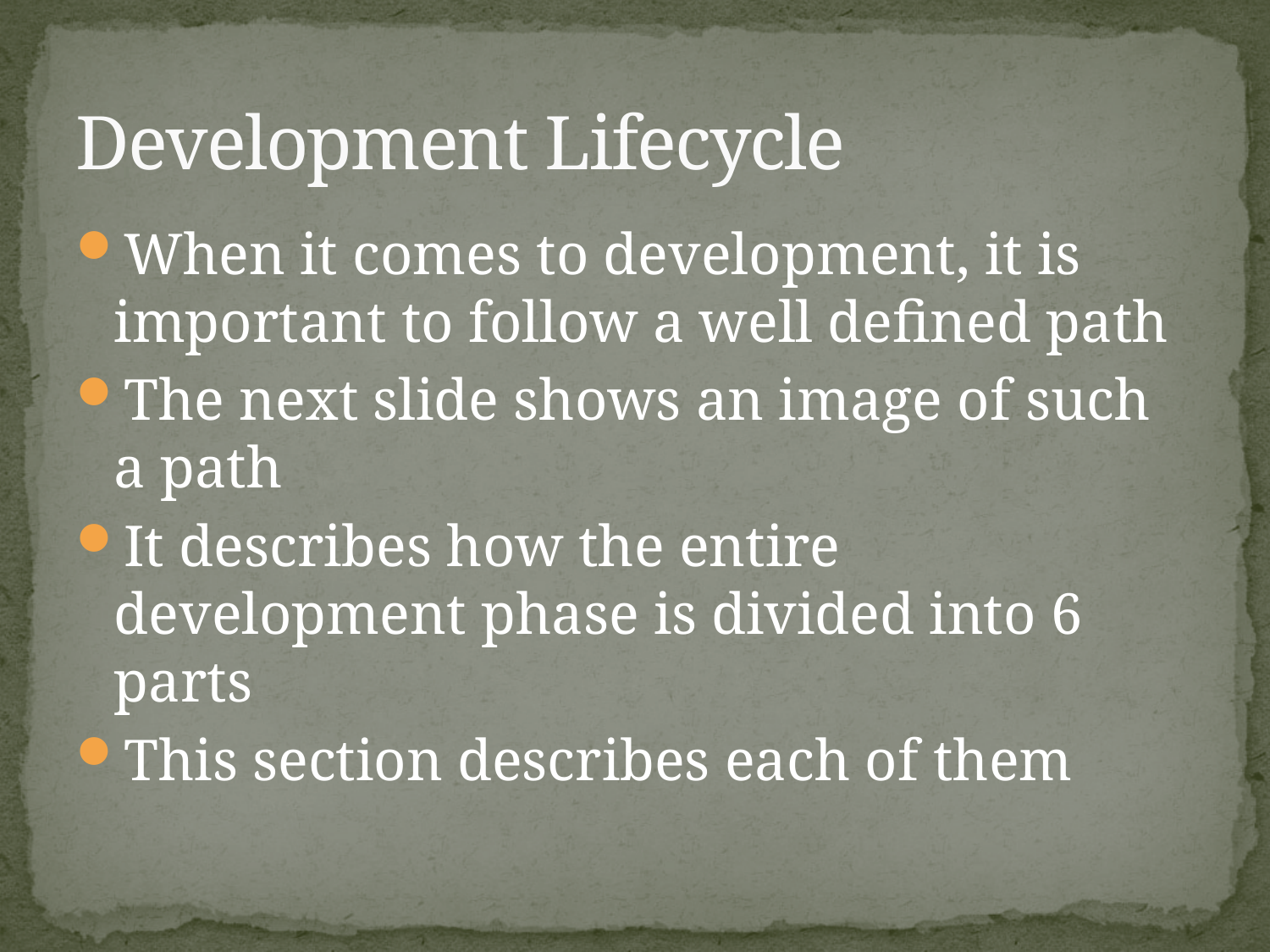

# Development Lifecycle
When it comes to development, it is important to follow a well defined path
The next slide shows an image of such a path
It describes how the entire development phase is divided into 6 parts
This section describes each of them